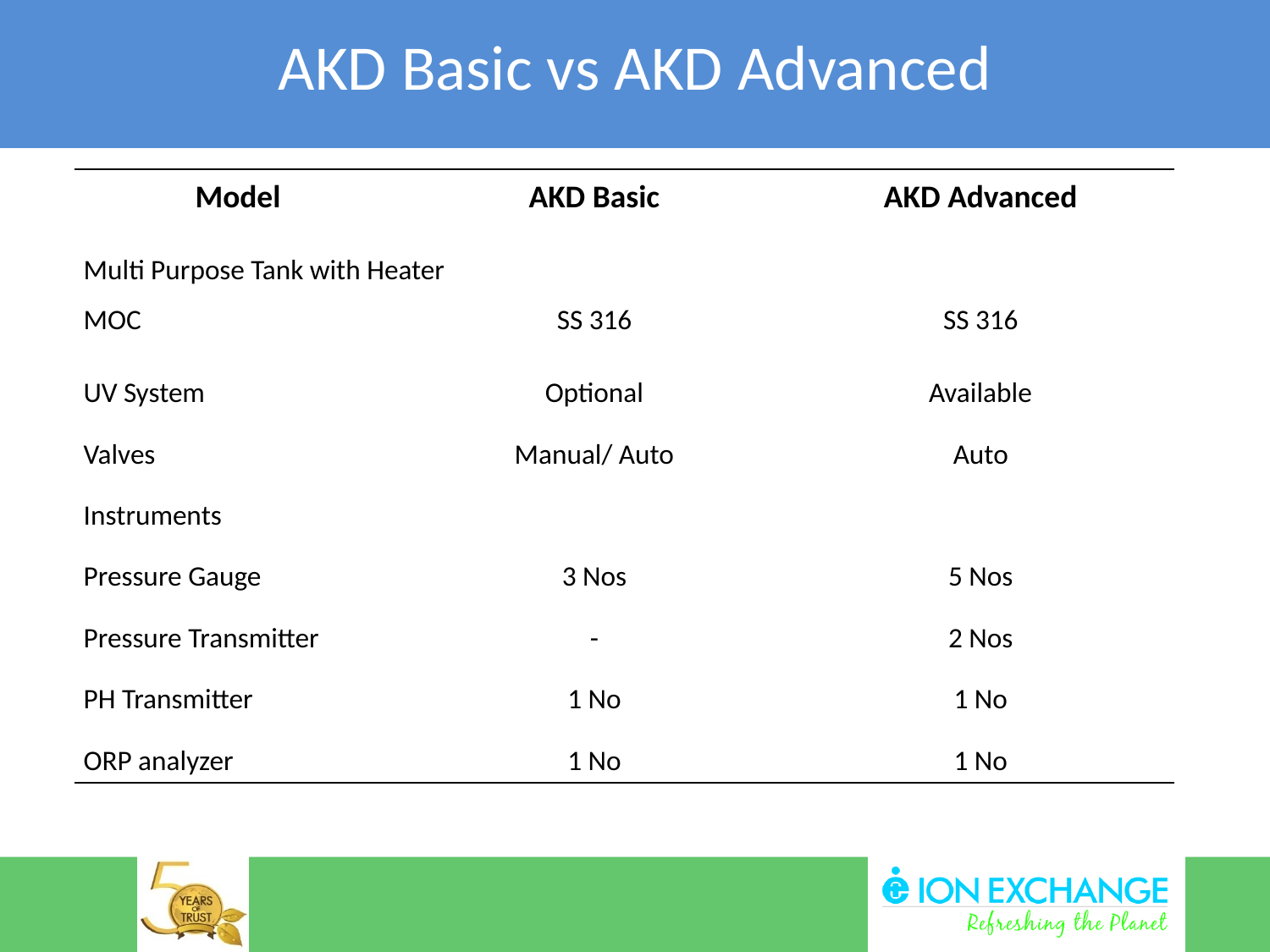

AKD Basic vs AKD Advanced
| Model | AKD Basic | AKD Advanced |
| --- | --- | --- |
| Multi Purpose Tank with Heater |  |  |
| MOC | SS 316 | SS 316 |
| UV System | Optional | Available |
| Valves | Manual/ Auto | Auto |
| Instruments |  |  |
| Pressure Gauge | 3 Nos | 5 Nos |
| Pressure Transmitter | - | 2 Nos |
| PH Transmitter | 1 No | 1 No |
| ORP analyzer | 1 No | 1 No |